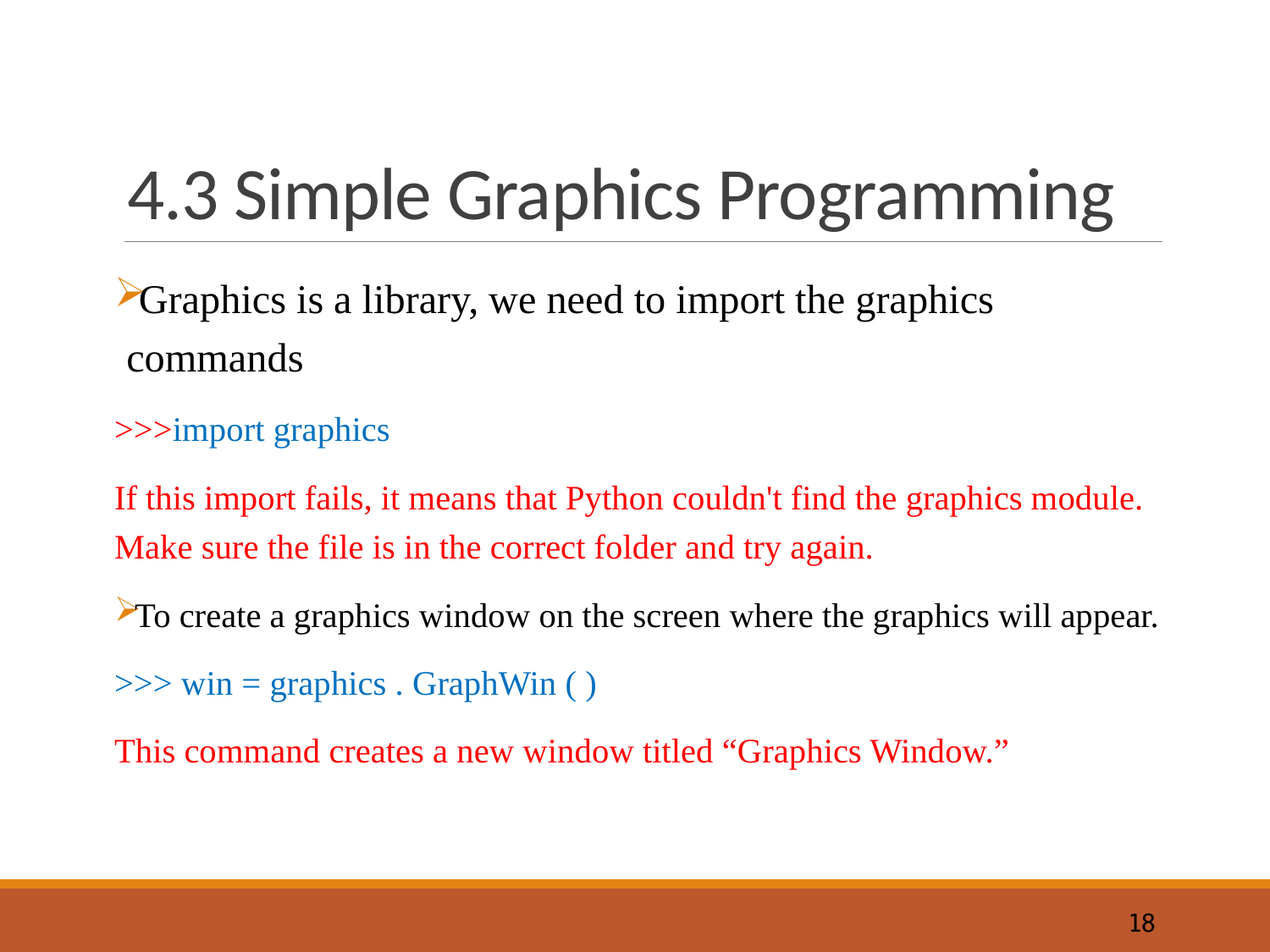

# 4.3 Simple Graphics Programming
Graphics is a library, we need to import the graphics commands
>>>import graphics
If this import fails, it means that Python couldn't find the graphics module. Make sure the file is in the correct folder and try again.
To create a graphics window on the screen where the graphics will appear.
>>> win = graphics . GraphWin ( )
This command creates a new window titled “Graphics Window.”

18